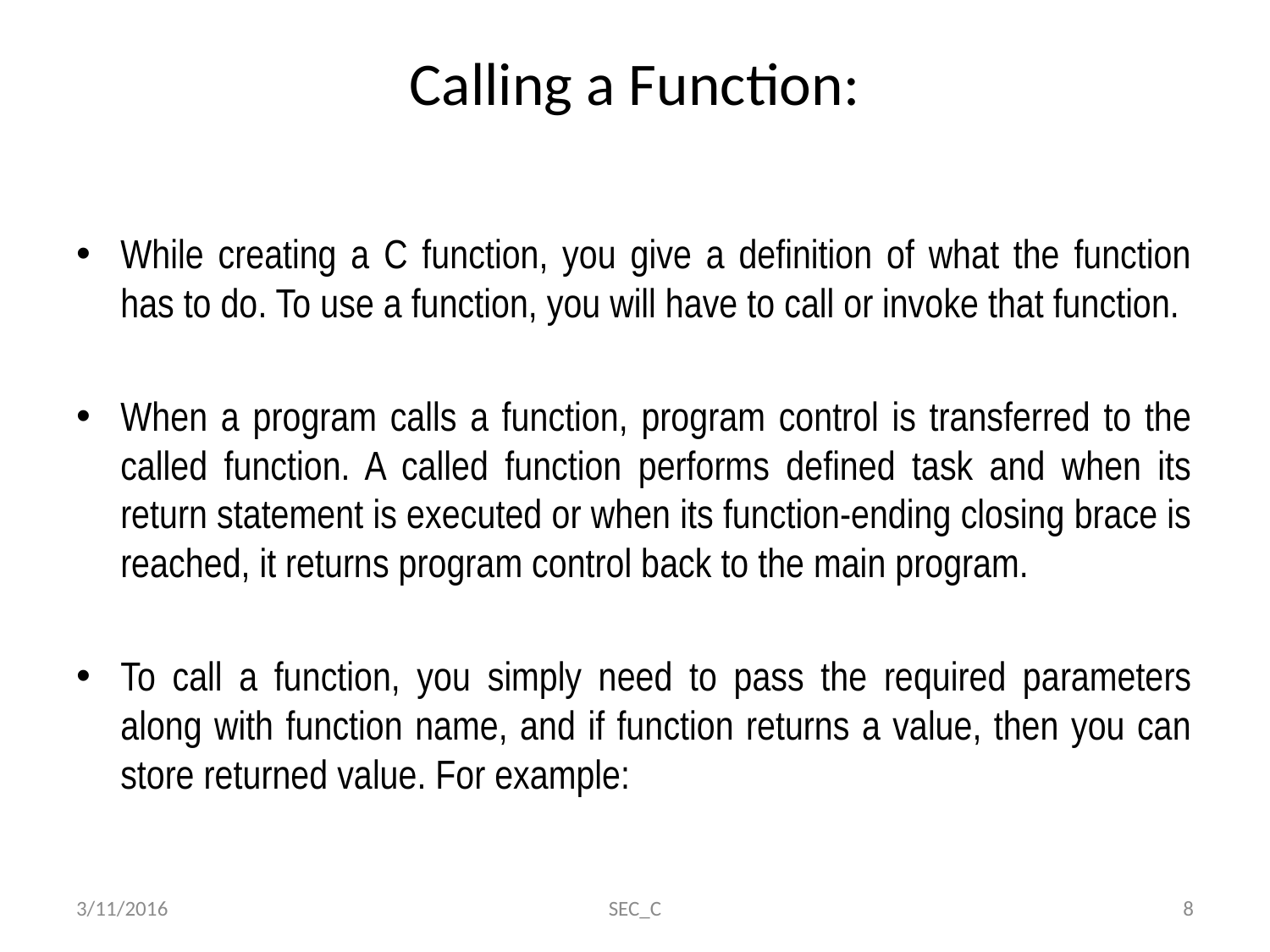

# Calling a Function:
While creating a C function, you give a definition of what the function has to do. To use a function, you will have to call or invoke that function.

When a program calls a function, program control is transferred to the called function. A called function performs defined task and when its return statement is executed or when its function-ending closing brace is reached, it returns program control back to the main program.

To call a function, you simply need to pass the required parameters along with function name, and if function returns a value, then you can store returned value. For example:

3/11/2016
SEC_C
8